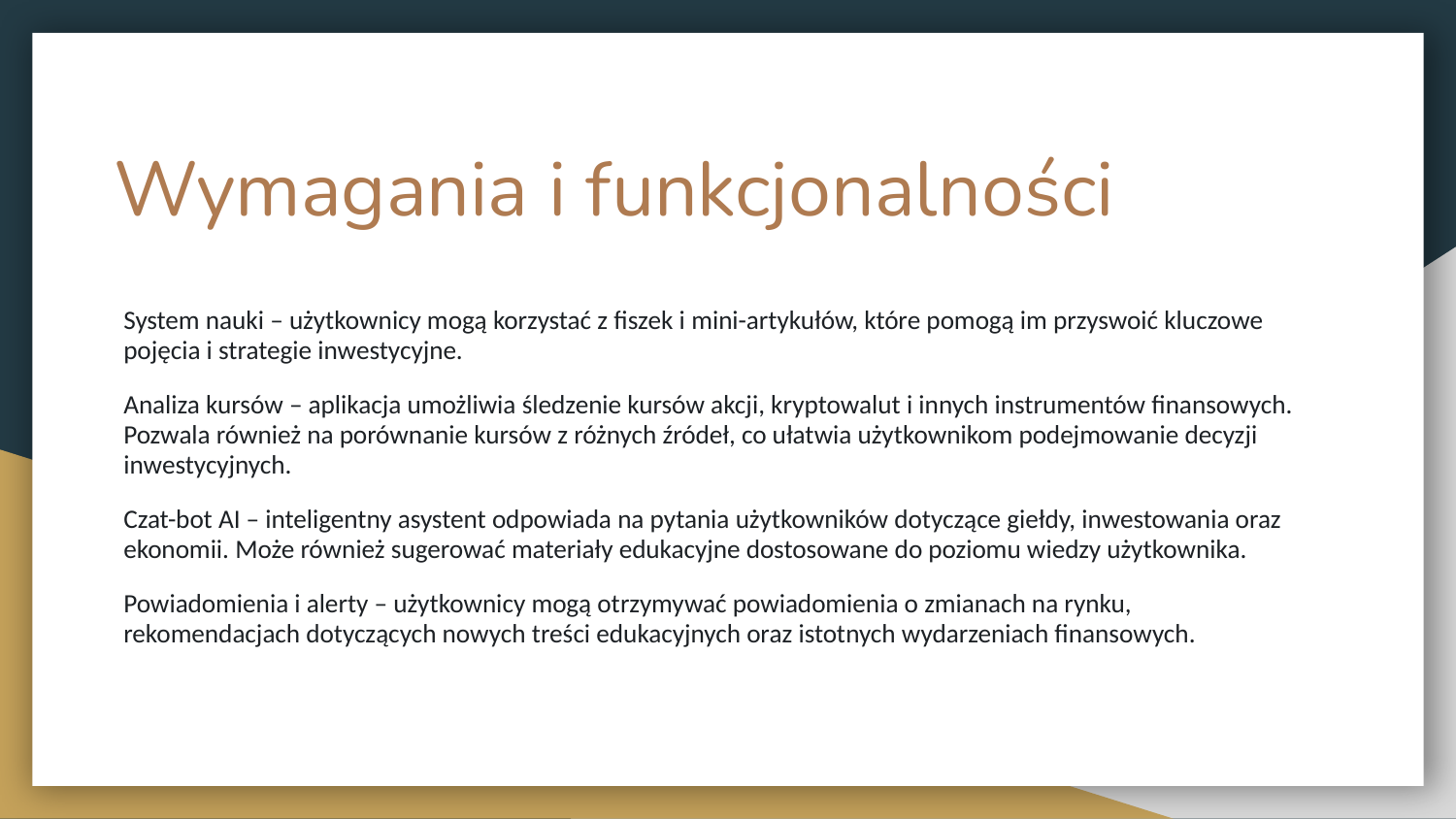

# Wymagania i funkcjonalności

System nauki – użytkownicy mogą korzystać z fiszek i mini-artykułów, które pomogą im przyswoić kluczowe pojęcia i strategie inwestycyjne.
Analiza kursów – aplikacja umożliwia śledzenie kursów akcji, kryptowalut i innych instrumentów finansowych. Pozwala również na porównanie kursów z różnych źródeł, co ułatwia użytkownikom podejmowanie decyzji inwestycyjnych.
Czat-bot AI – inteligentny asystent odpowiada na pytania użytkowników dotyczące giełdy, inwestowania oraz ekonomii. Może również sugerować materiały edukacyjne dostosowane do poziomu wiedzy użytkownika.
Powiadomienia i alerty – użytkownicy mogą otrzymywać powiadomienia o zmianach na rynku, rekomendacjach dotyczących nowych treści edukacyjnych oraz istotnych wydarzeniach finansowych.